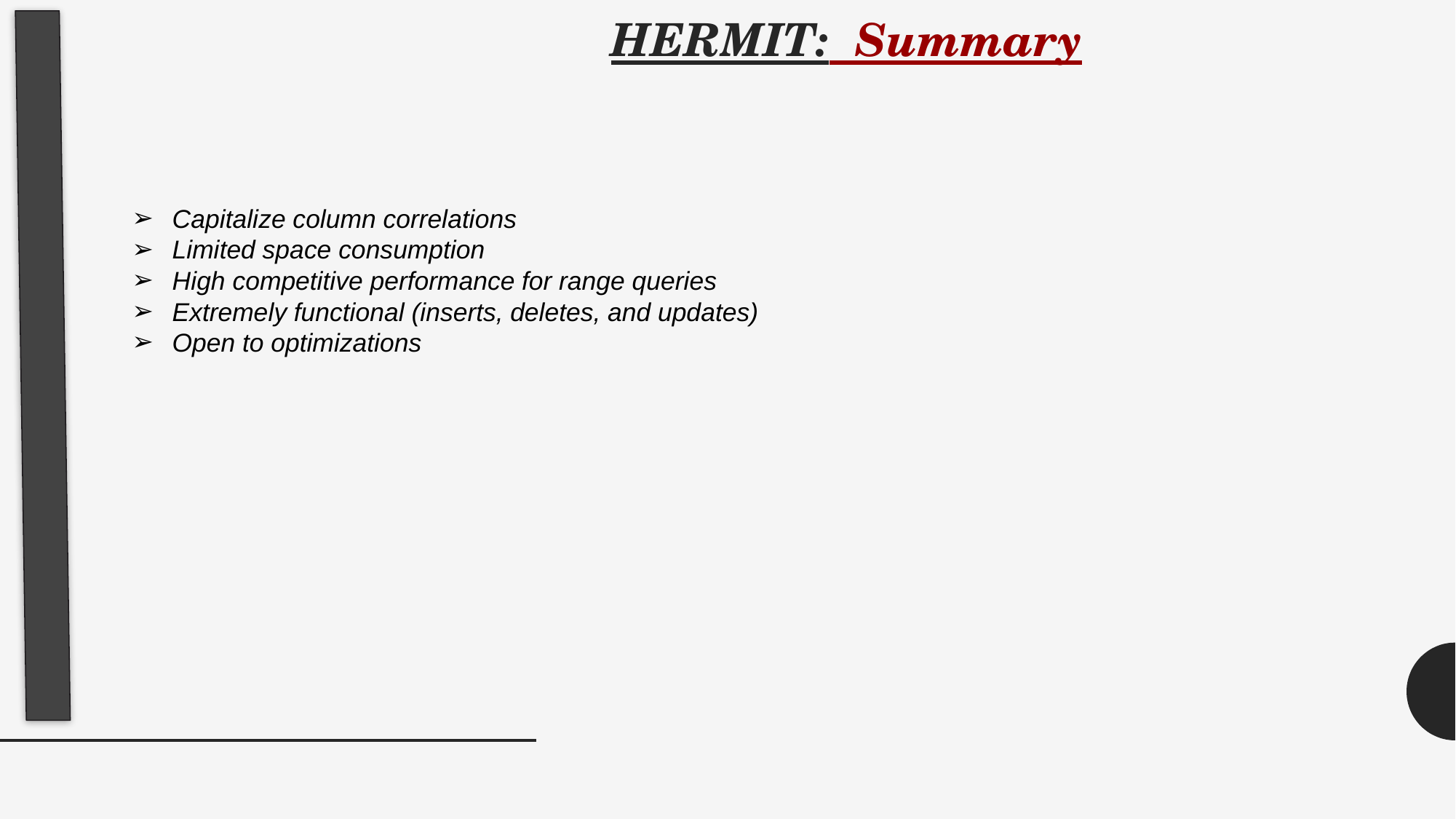

HERMIT:  Summary
Capitalize column correlations
Limited space consumption
High competitive performance for range queries
Extremely functional (inserts, deletes, and updates)
Open to optimizations